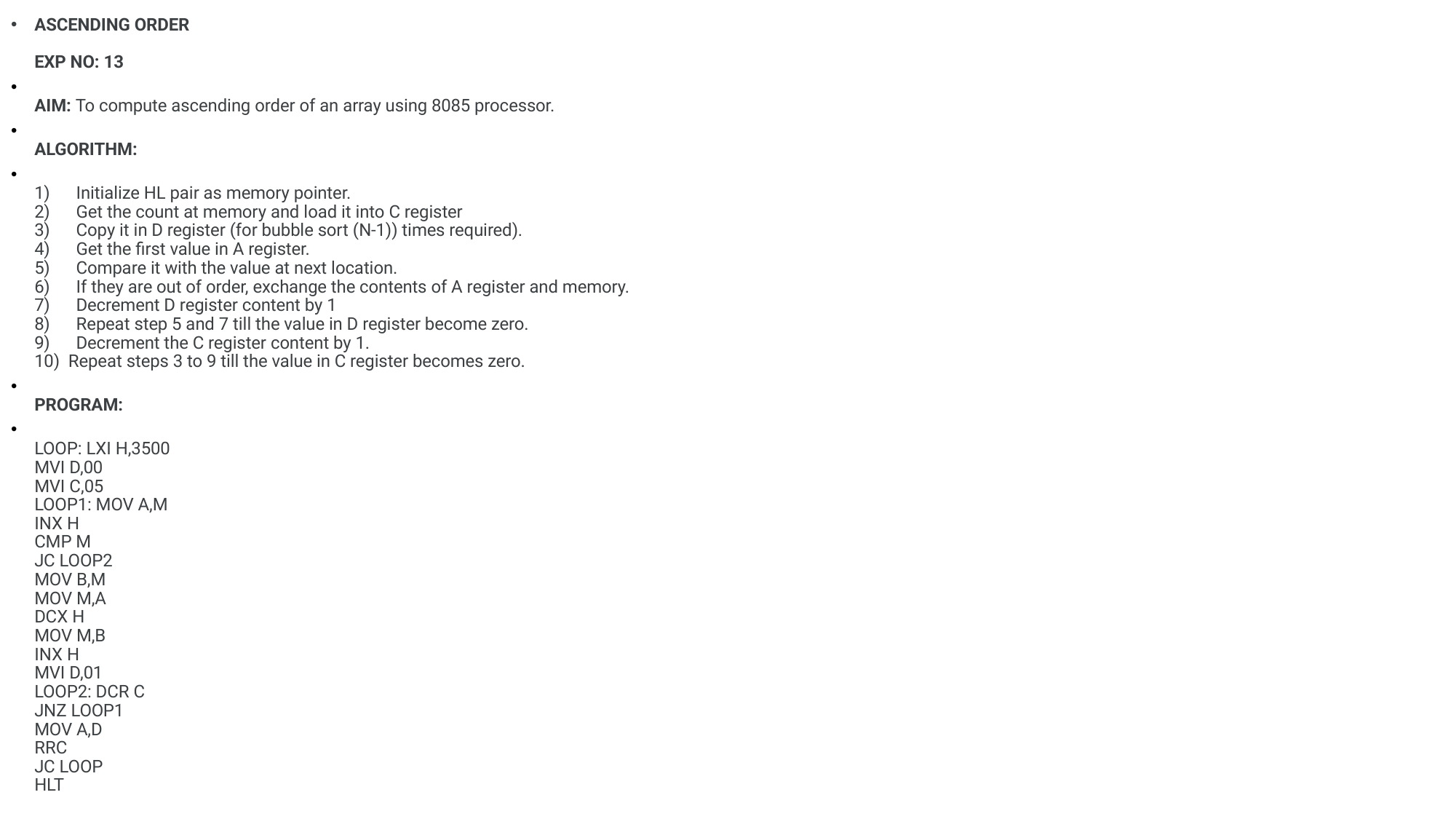

ASCENDING ORDER
EXP NO: 13
AIM: To compute ascending order of an array using 8085 processor.
ALGORITHM:
1)      Initialize HL pair as memory pointer.
2)      Get the count at memory and load it into C register
3)      Copy it in D register (for bubble sort (N-1)) times required).
4)      Get the first value in A register.
5)      Compare it with the value at next location.
6)      If they are out of order, exchange the contents of A register and memory.
7)      Decrement D register content by 1
8)      Repeat step 5 and 7 till the value in D register become zero.
9)      Decrement the C register content by 1.
10)  Repeat steps 3 to 9 till the value in C register becomes zero.
PROGRAM:
LOOP: LXI H,3500
MVI D,00
MVI C,05
LOOP1: MOV A,M
INX H
CMP M
JC LOOP2
MOV B,M
MOV M,A
DCX H
MOV M,B
INX H
MVI D,01
LOOP2: DCR C
JNZ LOOP1
MOV A,D
RRC
JC LOOP
HLT